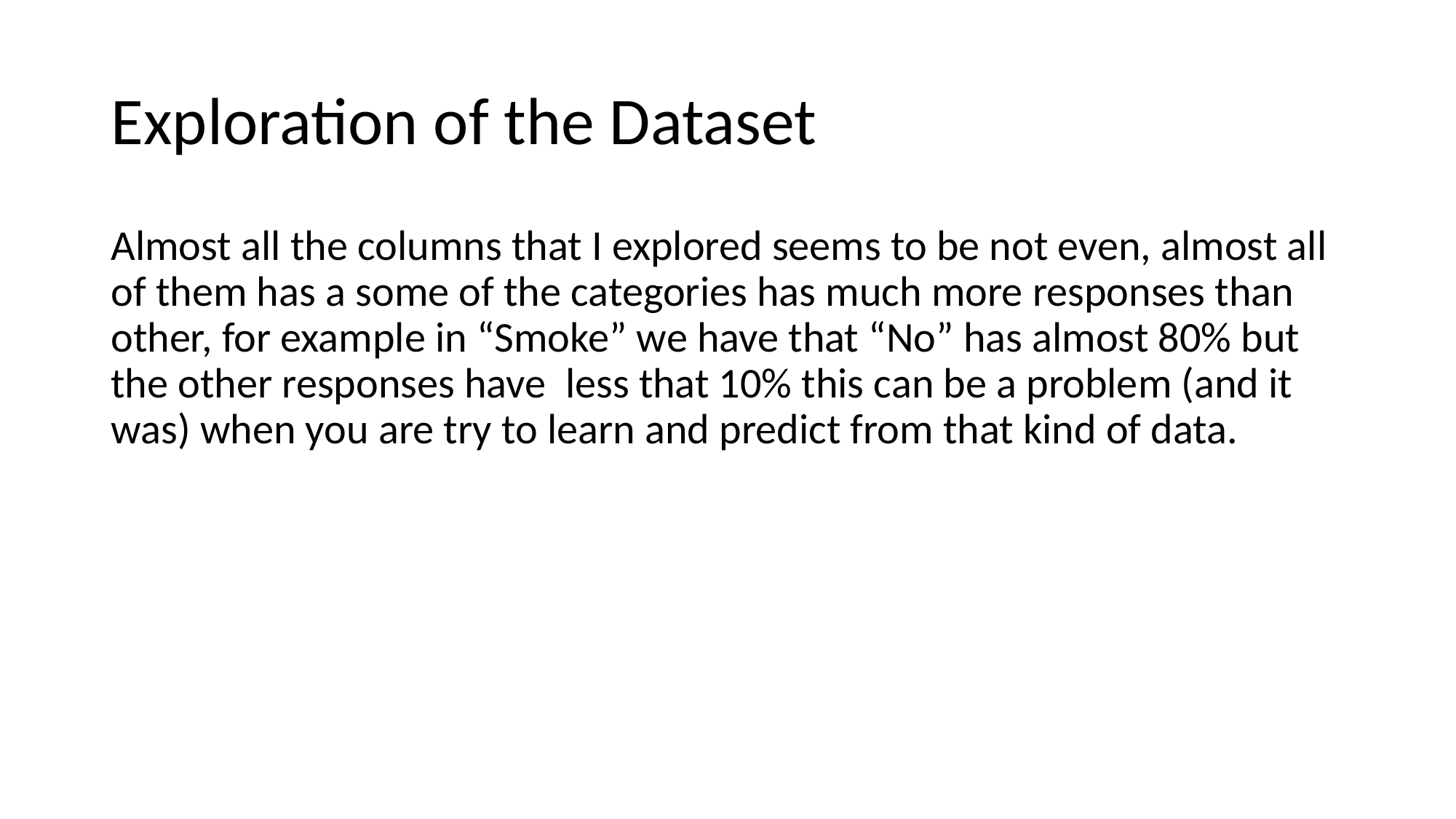

# Exploration of the Dataset
Almost all the columns that I explored seems to be not even, almost all of them has a some of the categories has much more responses than other, for example in “Smoke” we have that “No” has almost 80% but the other responses have  less that 10% this can be a problem (and it was) when you are try to learn and predict from that kind of data.